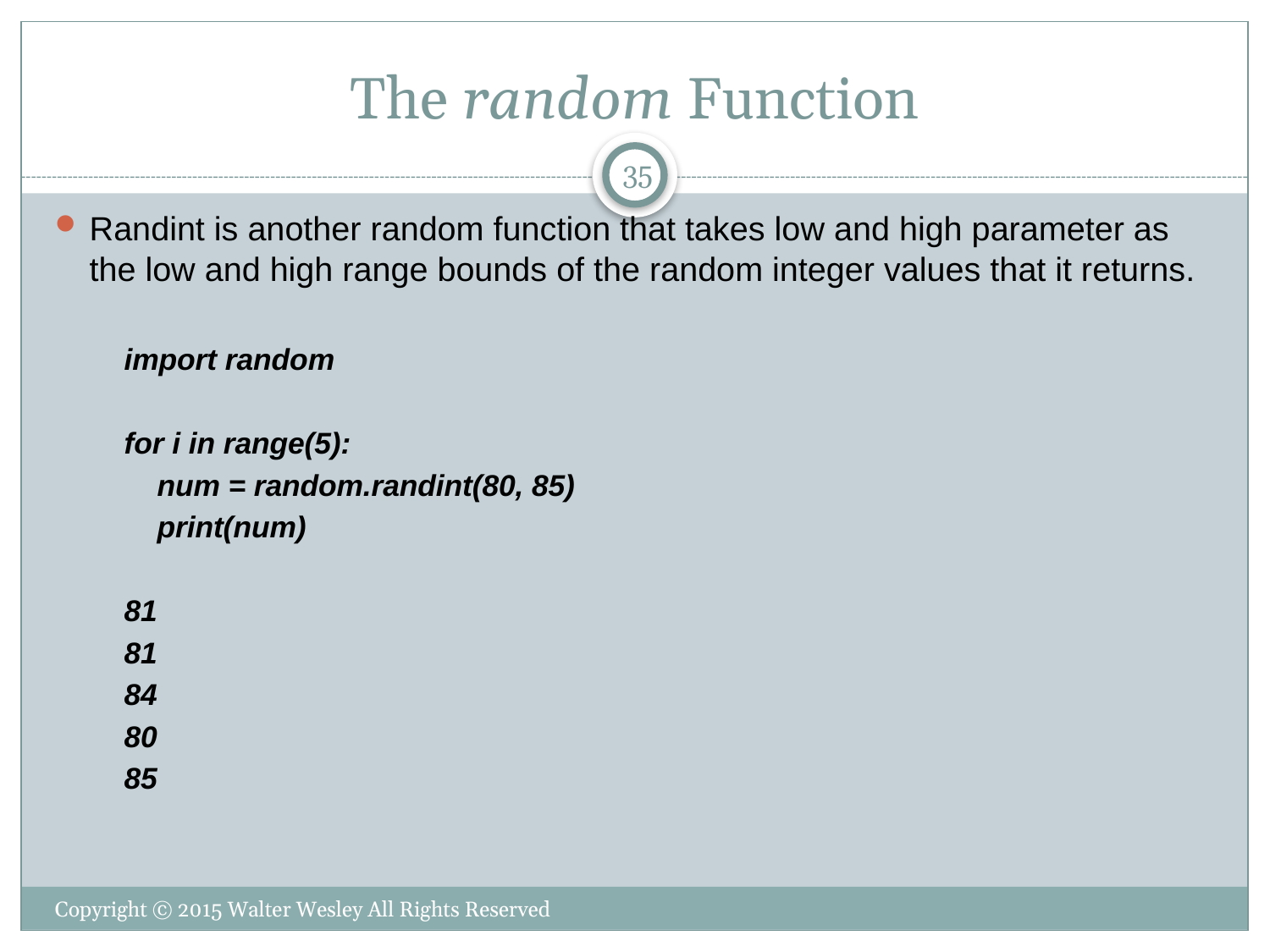

# The random Function
35
Randint is another random function that takes low and high parameter as the low and high range bounds of the random integer values that it returns.

import random

for i in range(5):
    num = random.randint(80, 85)
    print(num)

81
81
84
80
85

Copyright © 2015 Walter Wesley All Rights Reserved